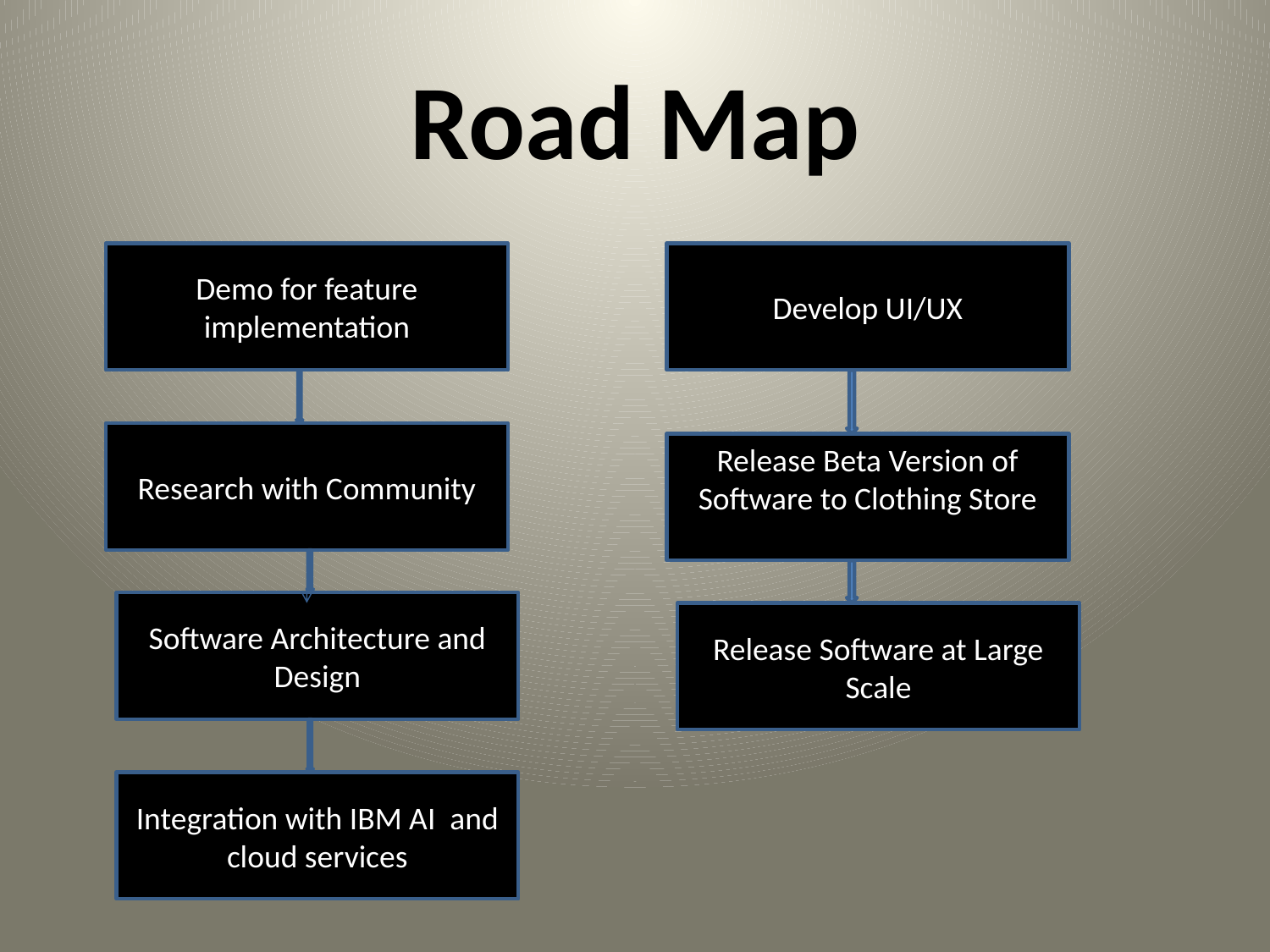

# Road Map
Demo for feature implementation
Develop UI/UX

Research with Community
Release Beta Version of Software to Clothing Store

Software Architecture and Design
Release Software at Large Scale

Integration with IBM AI  and cloud services